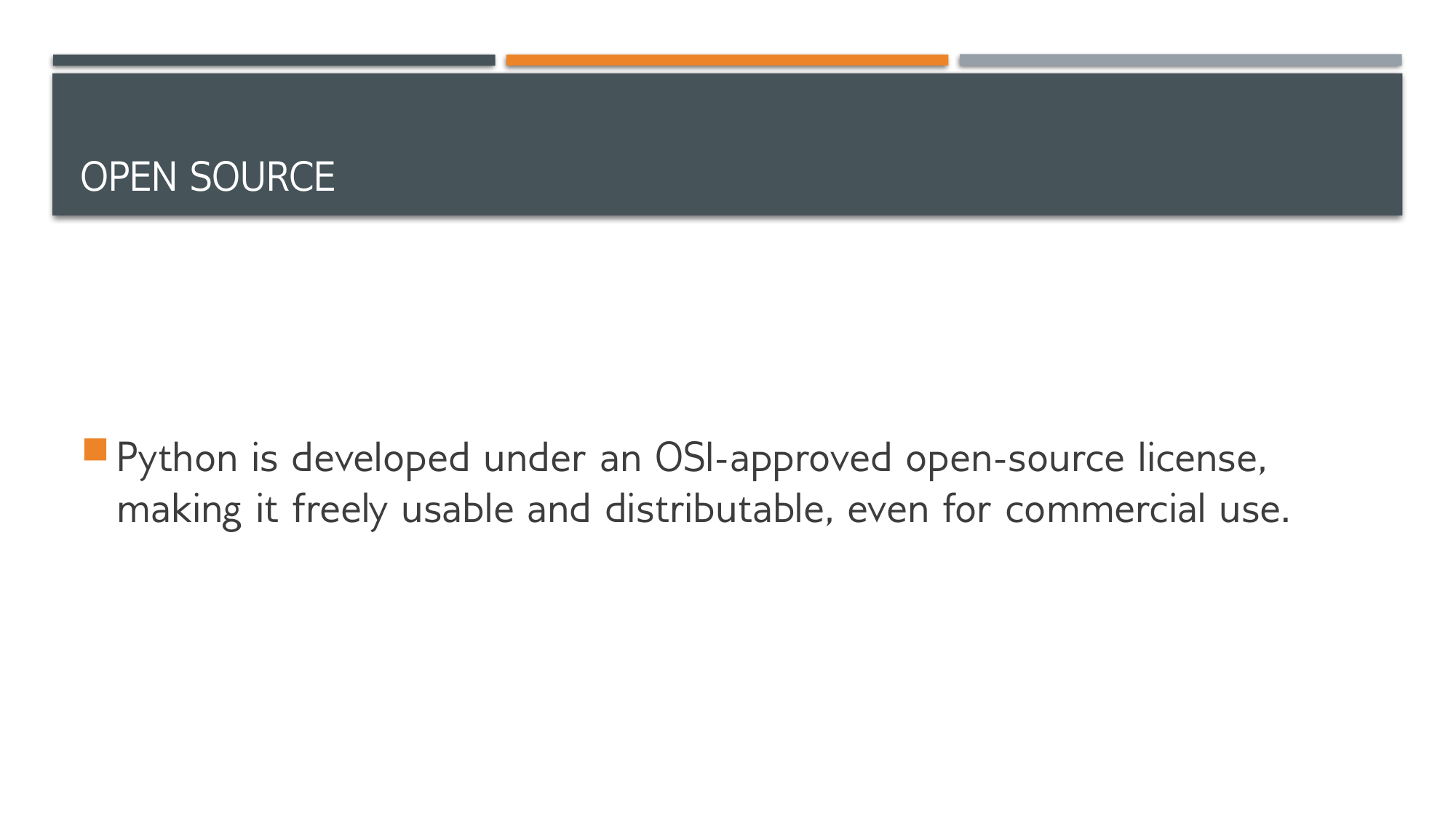

# Open Source
Python is developed under an OSI-approved open-source license, making it freely usable and distributable, even for commercial use.